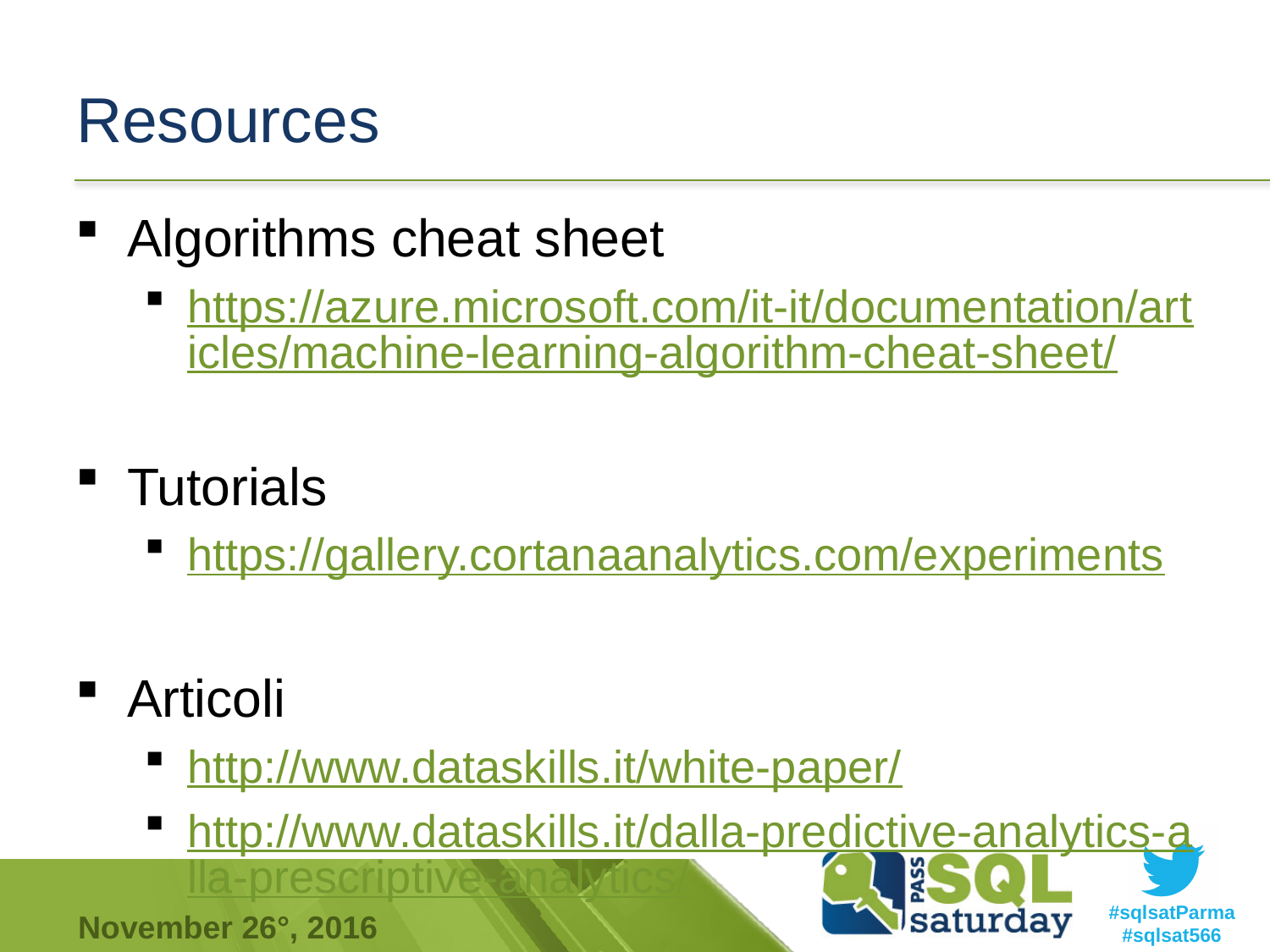

# Resources
Algorithms cheat sheet
https://azure.microsoft.com/it-it/documentation/articles/machine-learning-algorithm-cheat-sheet/

Tutorials
https://gallery.cortanaanalytics.com/experiments

Articoli
http://www.dataskills.it/white-paper/
http://www.dataskills.it/dalla-predictive-analytics-alla-prescriptive-analytics/